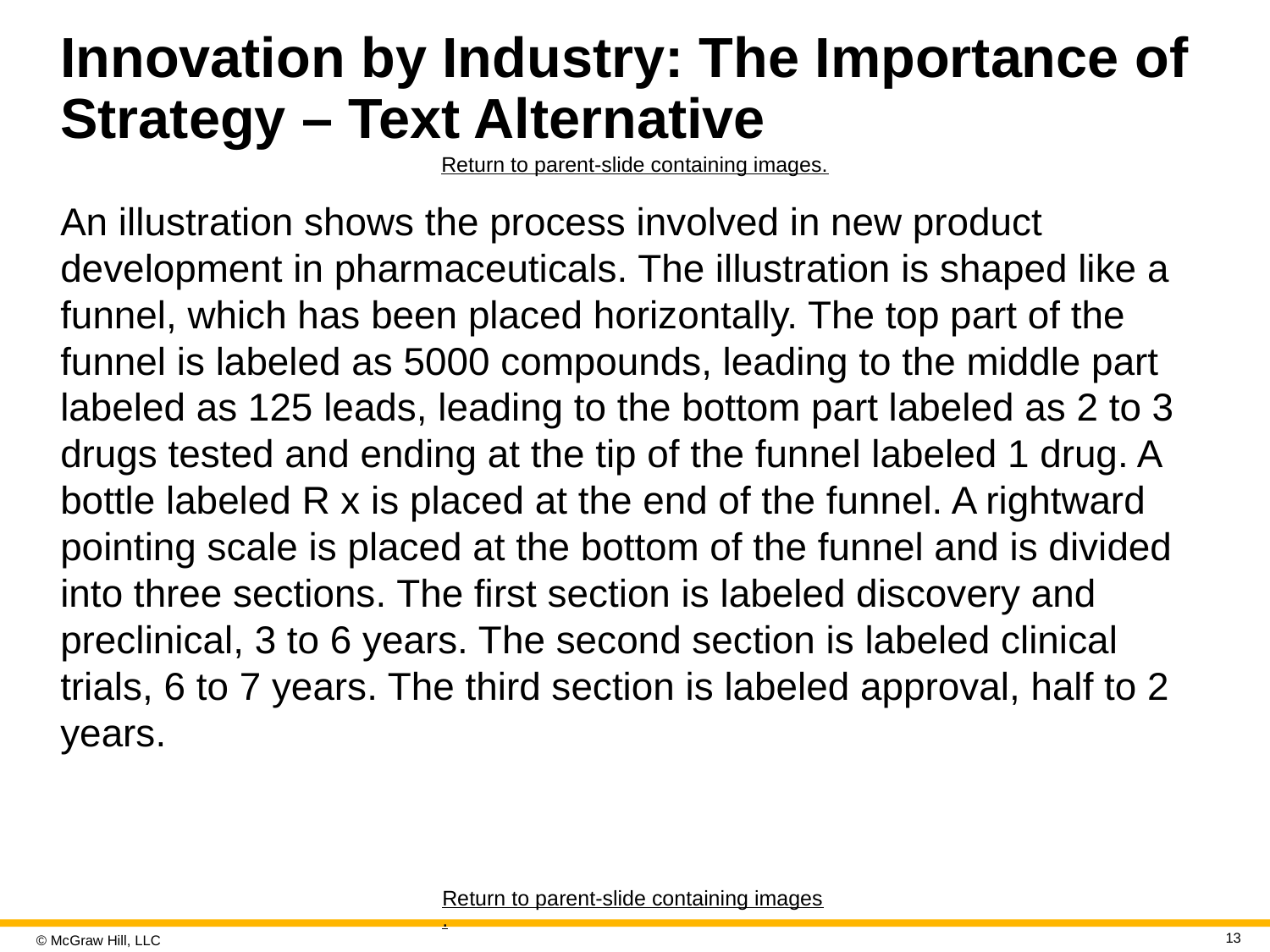

# Innovation by Industry: The Importance of Strategy – Text Alternative
Return to parent-slide containing images.
An illustration shows the process involved in new product development in pharmaceuticals. The illustration is shaped like a funnel, which has been placed horizontally. The top part of the funnel is labeled as 5000 compounds, leading to the middle part labeled as 125 leads, leading to the bottom part labeled as 2 to 3 drugs tested and ending at the tip of the funnel labeled 1 drug. A bottle labeled R x is placed at the end of the funnel. A rightward pointing scale is placed at the bottom of the funnel and is divided into three sections. The first section is labeled discovery and preclinical, 3 to 6 years. The second section is labeled clinical trials, 6 to 7 years. The third section is labeled approval, half to 2 years.
Return to parent-slide containing images.
13